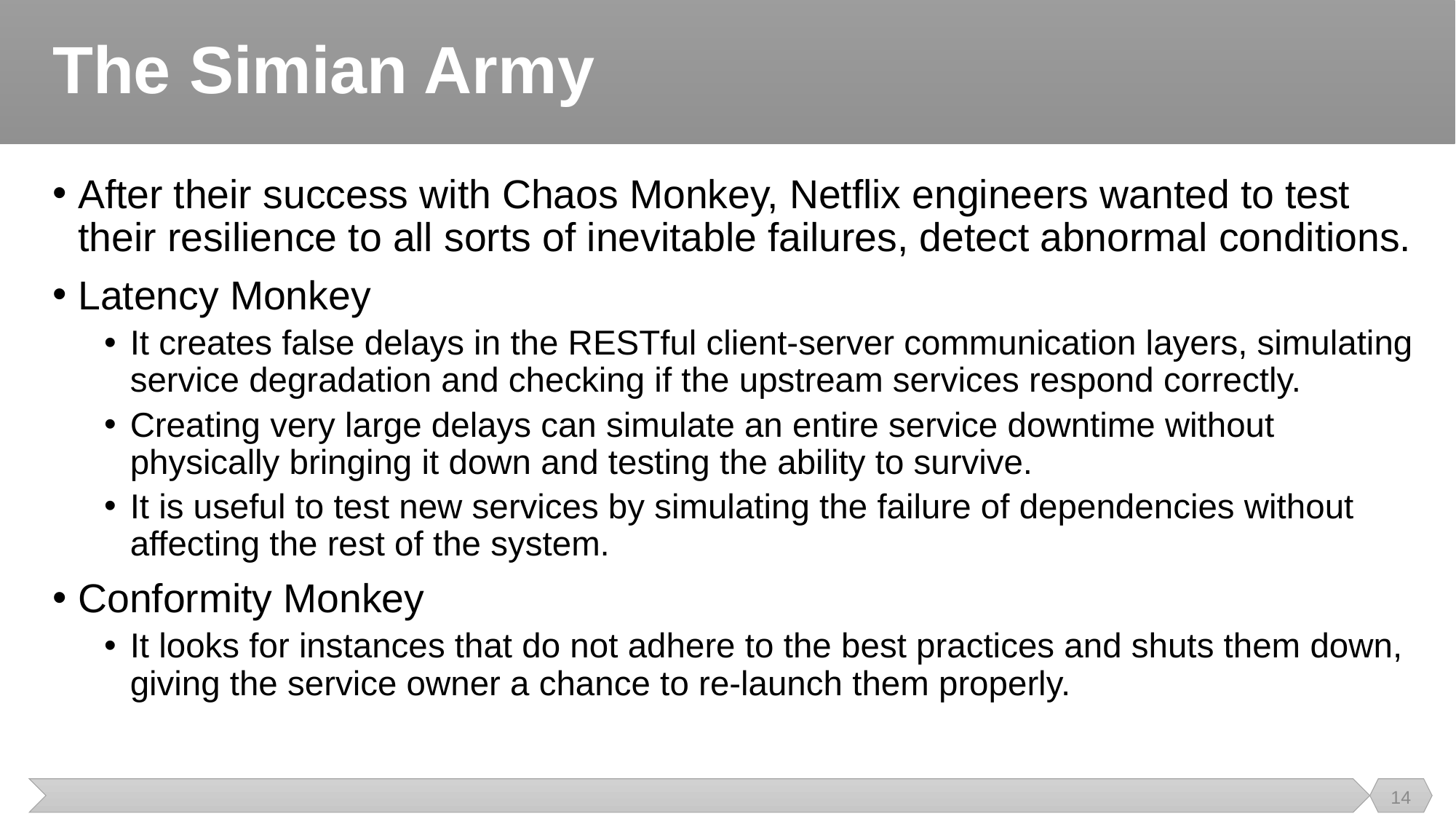

# The Simian Army
After their success with Chaos Monkey, Netflix engineers wanted to test their resilience to all sorts of inevitable failures, detect abnormal conditions.
Latency Monkey
It creates false delays in the RESTful client-server communication layers, simulating service degradation and checking if the upstream services respond correctly.
Creating very large delays can simulate an entire service downtime without physically bringing it down and testing the ability to survive.
It is useful to test new services by simulating the failure of dependencies without affecting the rest of the system.
Conformity Monkey
It looks for instances that do not adhere to the best practices and shuts them down, giving the service owner a chance to re-launch them properly.
14